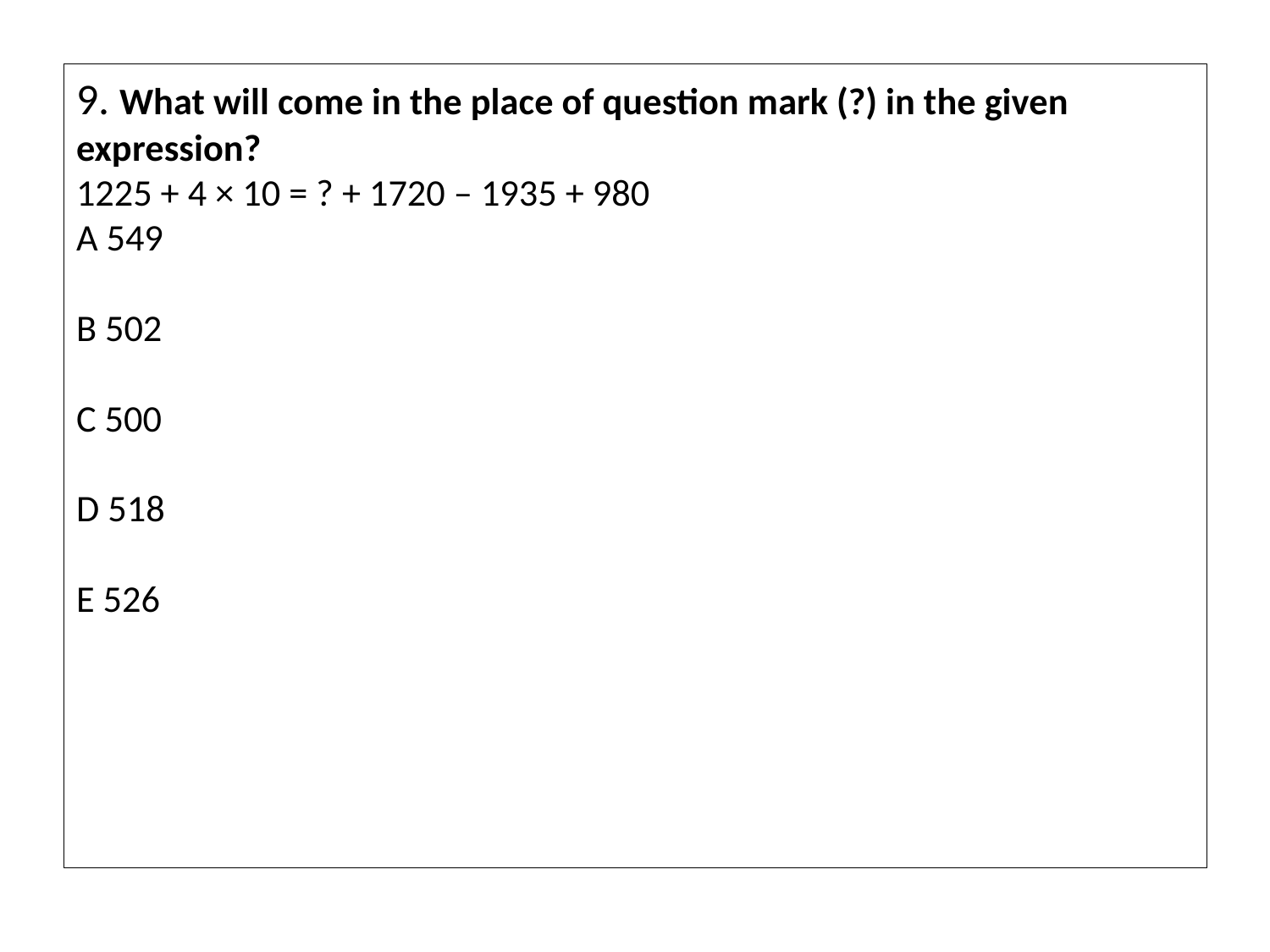

# 9. What will come in the place of question mark (?) in the given expression? 1225 + 4 × 10 = ? + 1720 – 1935 + 980 A 549   B 502   C 500   D 518   E 526